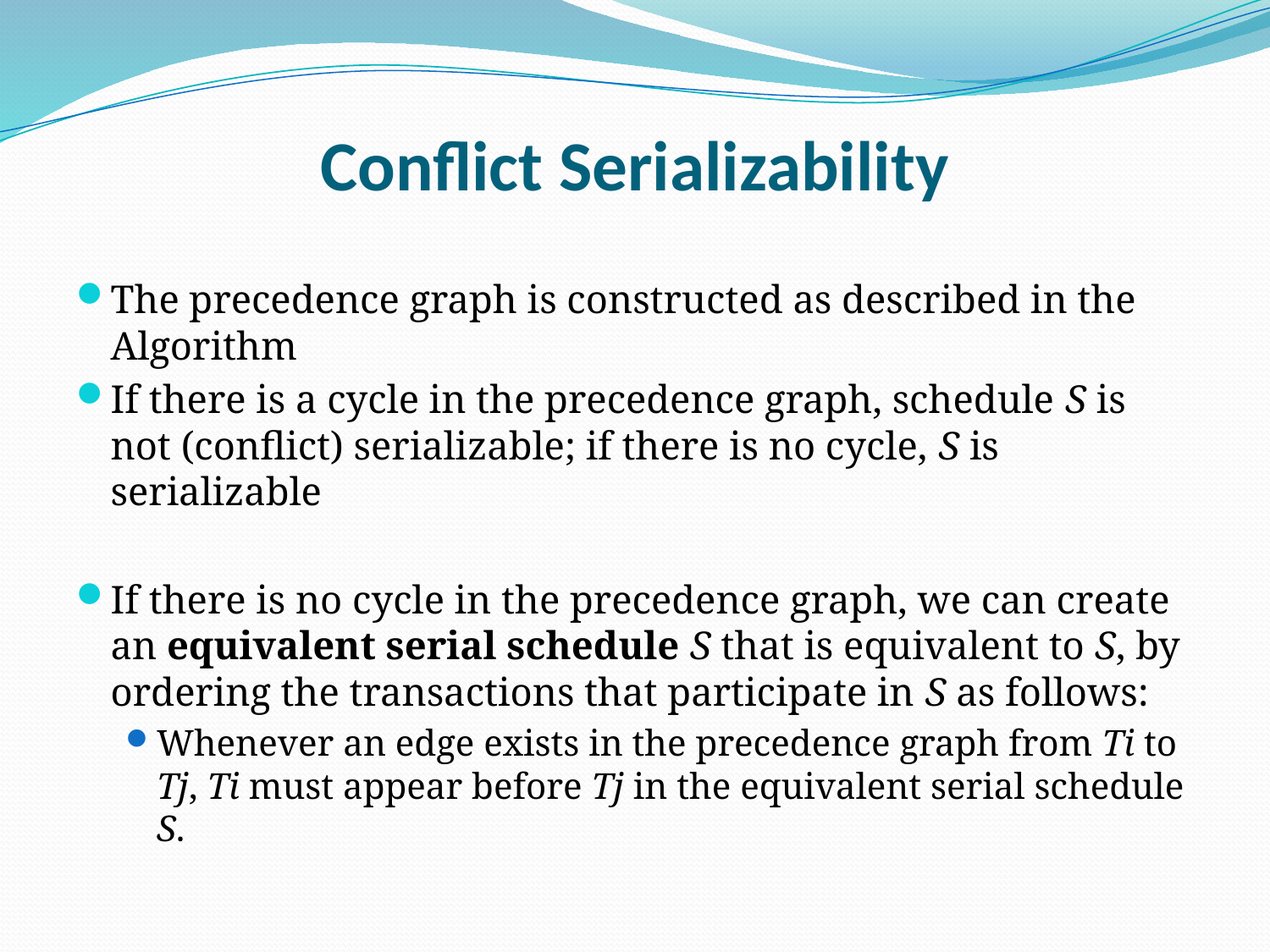

# Conflict Serializability
The precedence graph is constructed as described in the Algorithm
If there is a cycle in the precedence graph, schedule S is not (conflict) serializable; if there is no cycle, S is serializable

If there is no cycle in the precedence graph, we can create an equivalent serial schedule S that is equivalent to S, by ordering the transactions that participate in S as follows:
Whenever an edge exists in the precedence graph from Ti to Tj, Ti must appear before Tj in the equivalent serial schedule S.